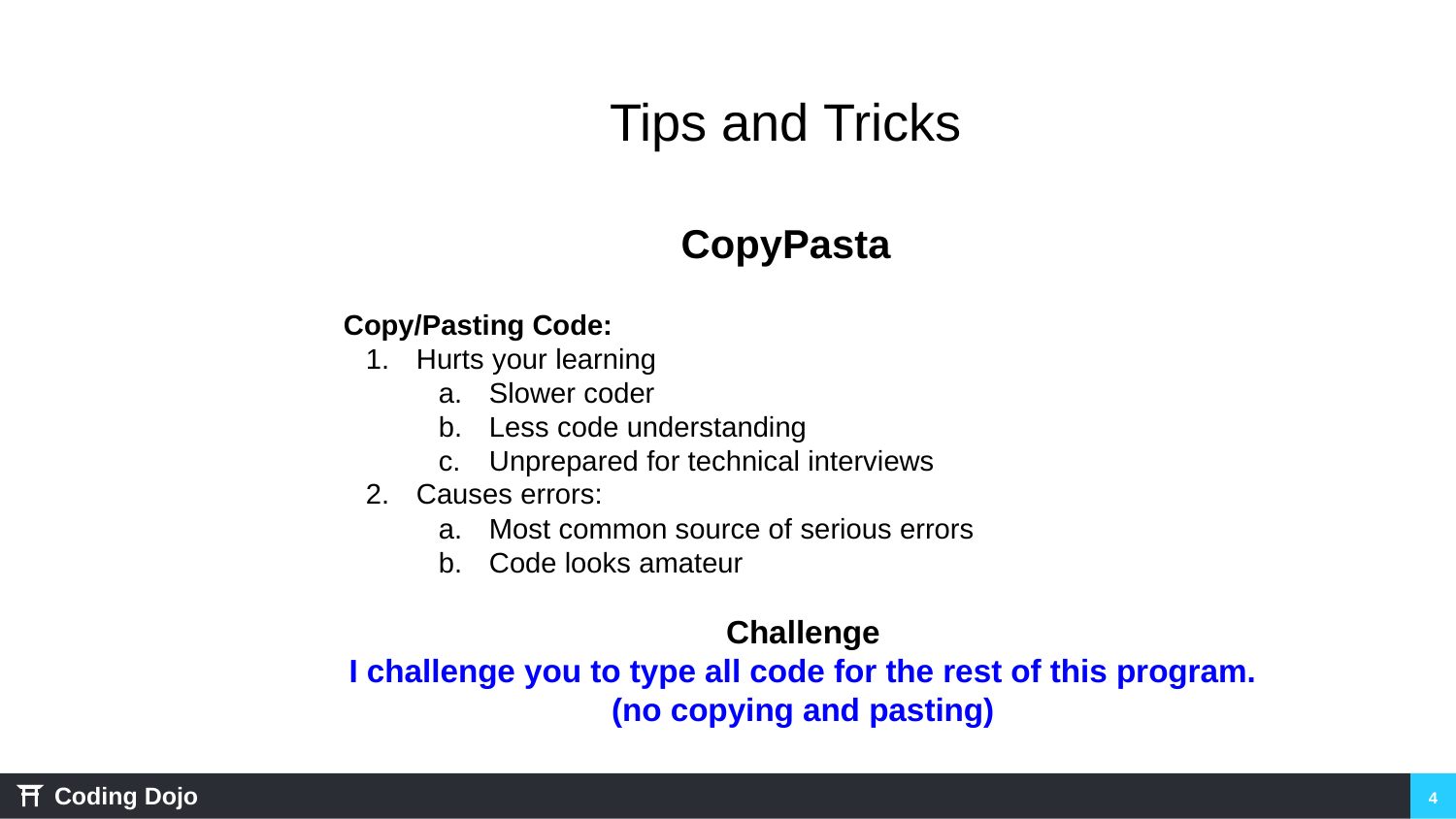

Tips and Tricks
CopyPasta
Copy/Pasting Code:
Hurts your learning
Slower coder
Less code understanding
Unprepared for technical interviews
Causes errors:
Most common source of serious errors
Code looks amateur

Challenge
I challenge you to type all code for the rest of this program. (no copying and pasting)